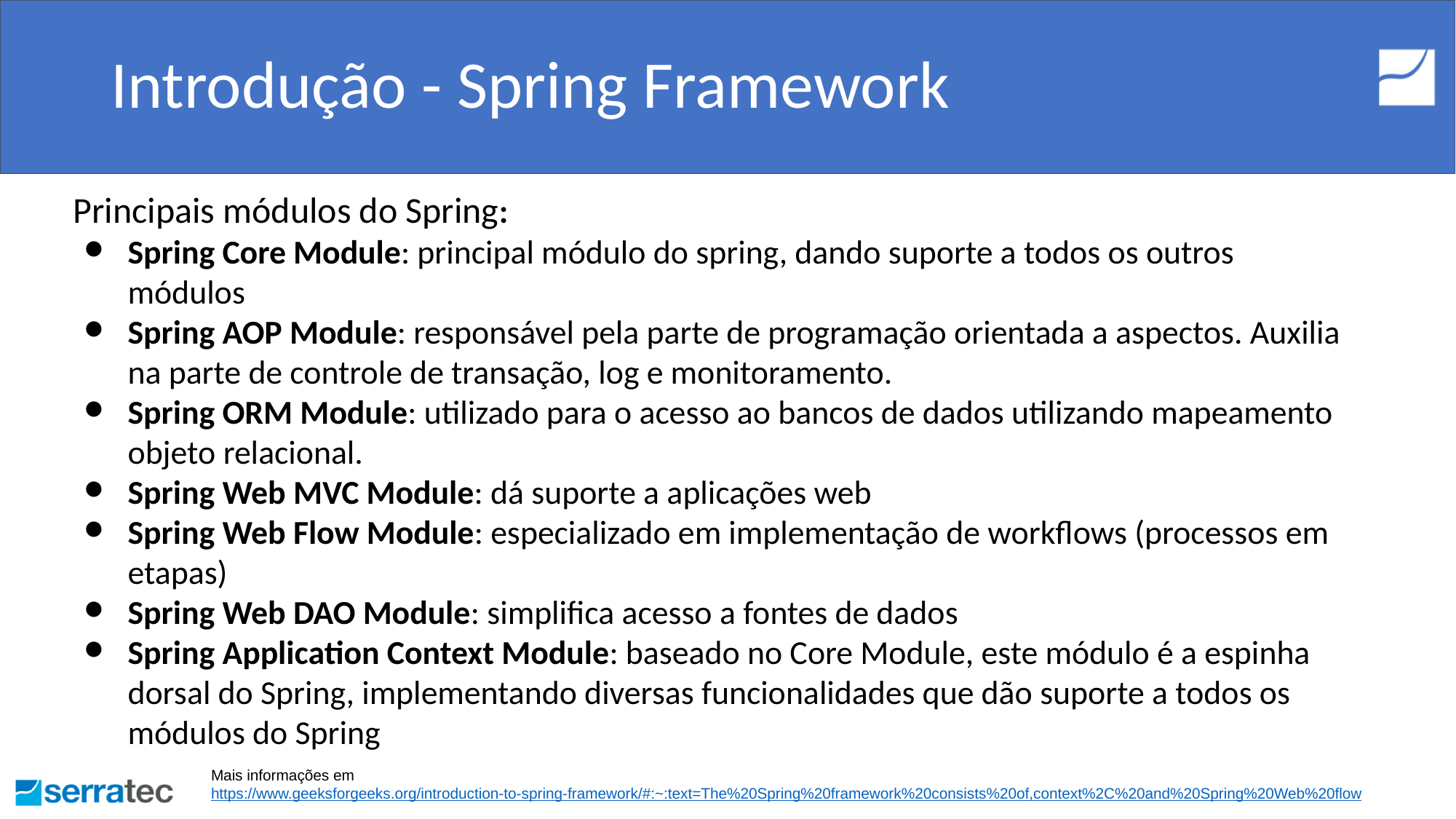

# Introdução - Spring Framework
Principais módulos do Spring:
Spring Core Module: principal módulo do spring, dando suporte a todos os outros módulos
Spring AOP Module: responsável pela parte de programação orientada a aspectos. Auxilia na parte de controle de transação, log e monitoramento.
Spring ORM Module: utilizado para o acesso ao bancos de dados utilizando mapeamento objeto relacional.
Spring Web MVC Module: dá suporte a aplicações web
Spring Web Flow Module: especializado em implementação de workflows (processos em etapas)
Spring Web DAO Module: simplifica acesso a fontes de dados
Spring Application Context Module: baseado no Core Module, este módulo é a espinha dorsal do Spring, implementando diversas funcionalidades que dão suporte a todos os módulos do Spring
Mais informações em https://www.geeksforgeeks.org/introduction-to-spring-framework/#:~:text=The%20Spring%20framework%20consists%20of,context%2C%20and%20Spring%20Web%20flow